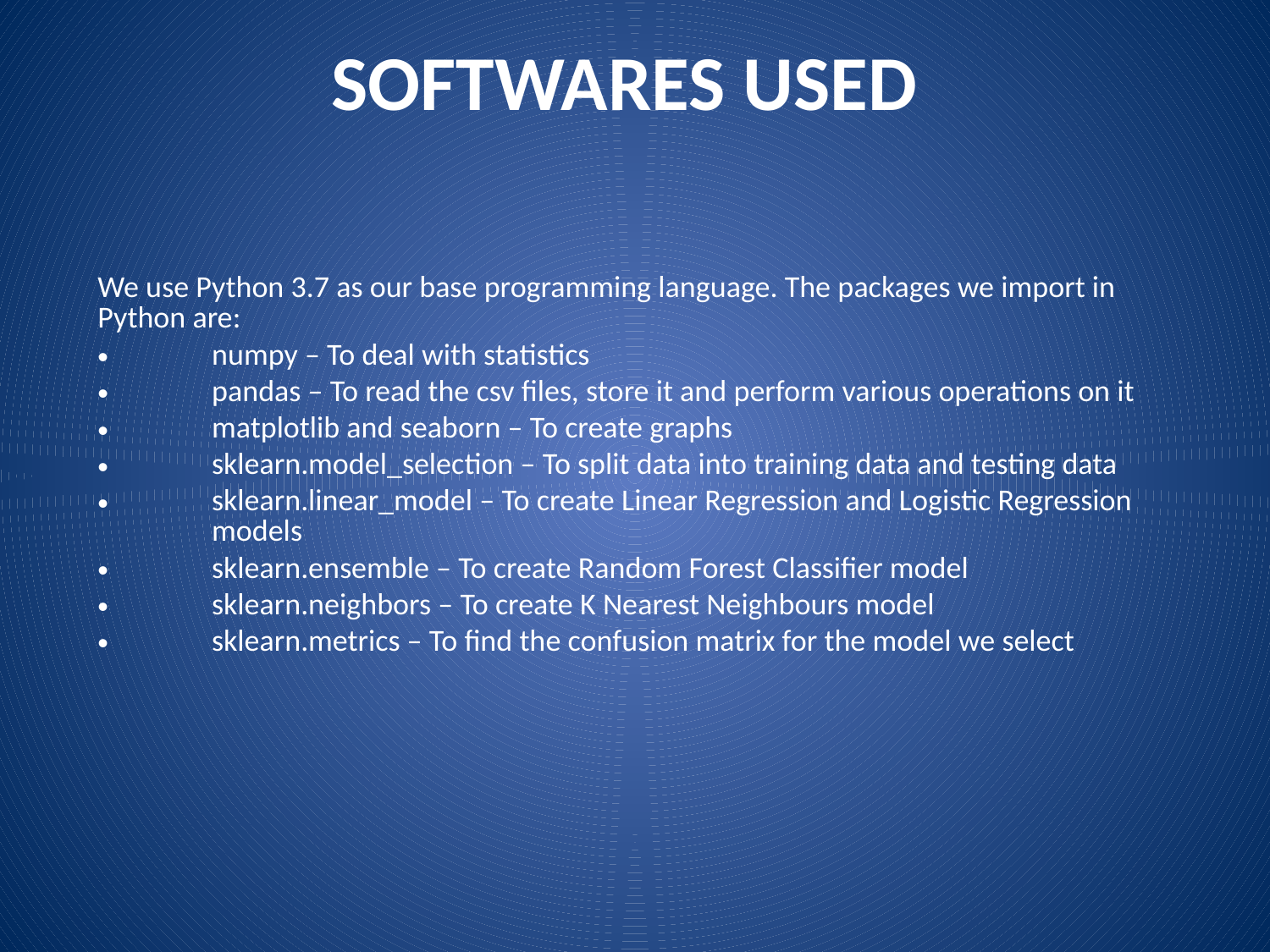

# SOFTWARES USED
We use Python 3.7 as our base programming language. The packages we import in Python are:
numpy – To deal with statistics
pandas – To read the csv files, store it and perform various operations on it
matplotlib and seaborn – To create graphs
sklearn.model_selection – To split data into training data and testing data
sklearn.linear_model – To create Linear Regression and Logistic Regression models
sklearn.ensemble – To create Random Forest Classifier model
sklearn.neighbors – To create K Nearest Neighbours model
sklearn.metrics – To find the confusion matrix for the model we select